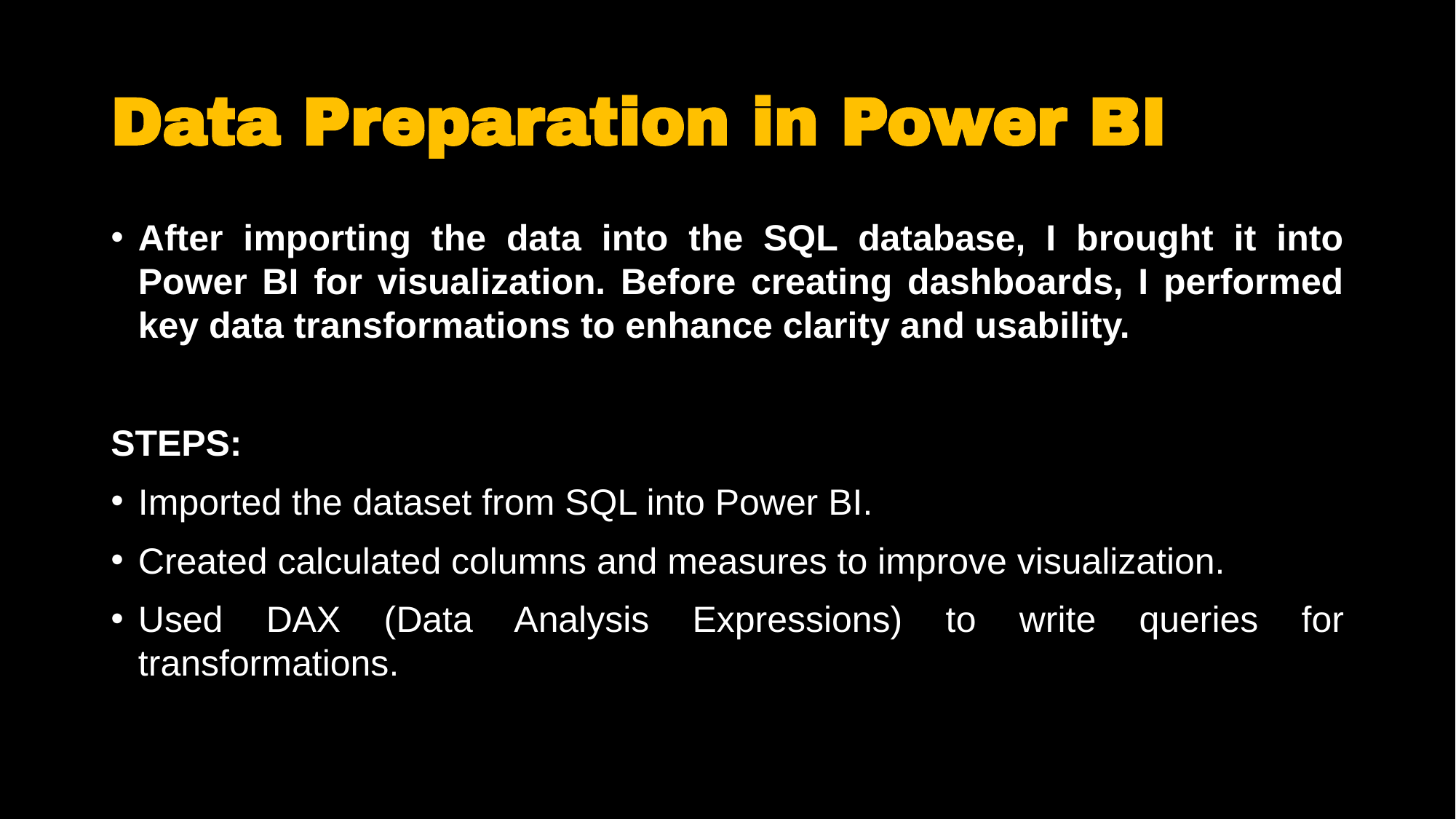

# Data Preparation in Power BI
After importing the data into the SQL database, I brought it into Power BI for visualization. Before creating dashboards, I performed key data transformations to enhance clarity and usability.

STEPS:
Imported the dataset from SQL into Power BI.
Created calculated columns and measures to improve visualization.
Used DAX (Data Analysis Expressions) to write queries for transformations.